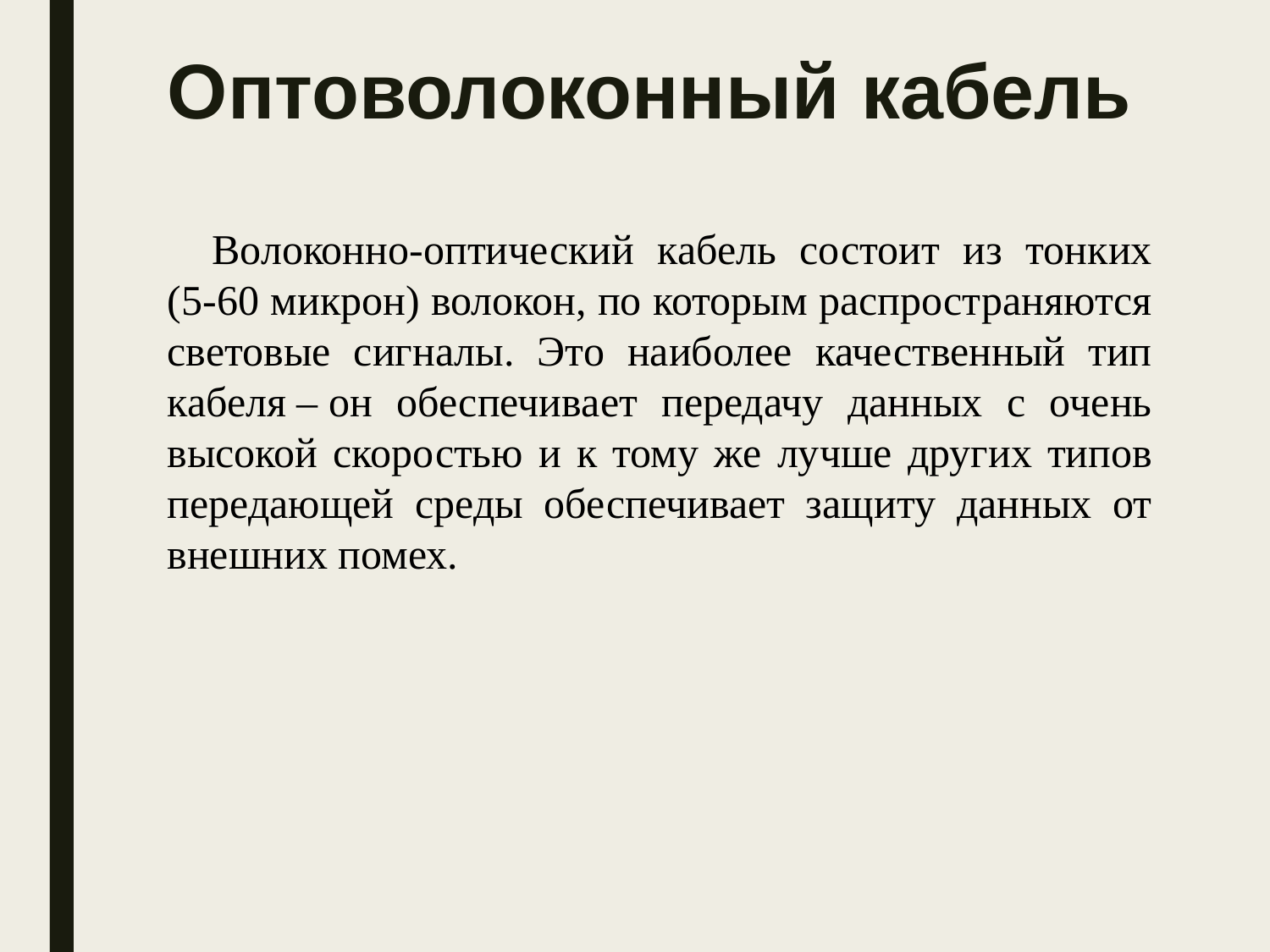

# Оптоволоконный кабель
Волоконно-оптический кабель состоит из тонких (5-60 микрон) волокон, по которым распространяются световые сигналы. Это наиболее качественный тип кабеля – он обеспечивает передачу данных с очень высокой скоростью и к тому же лучше других типов передающей среды обеспечивает защиту данных от внешних помех.